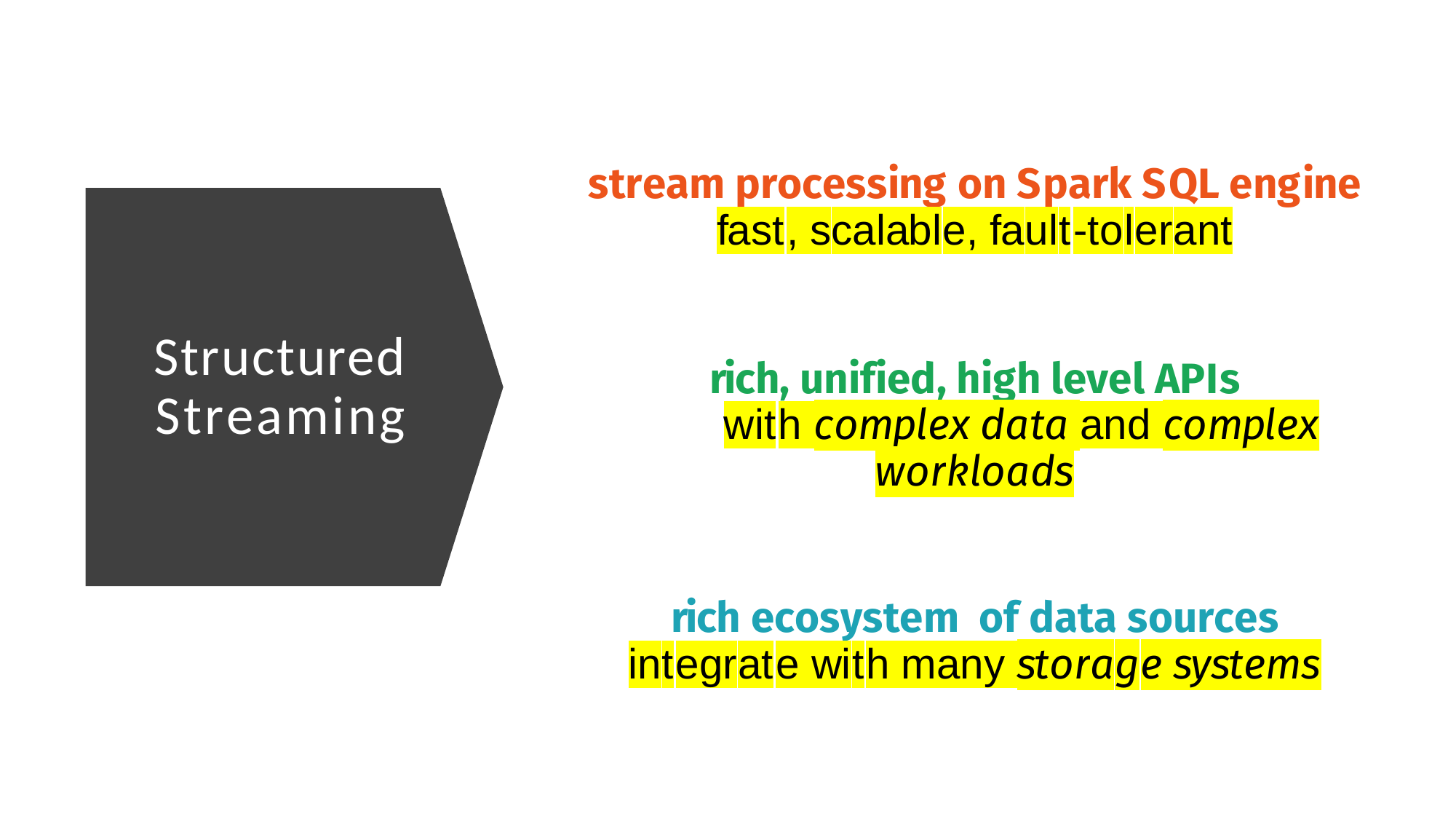

stream processing on Spark SQL engine
fast, scalable, fault-tolerant

rich, unified, high level APIs
deal with complex data and complex workloads

rich ecosystem  of data sources
integrate with many storage systems

# Structured Streaming